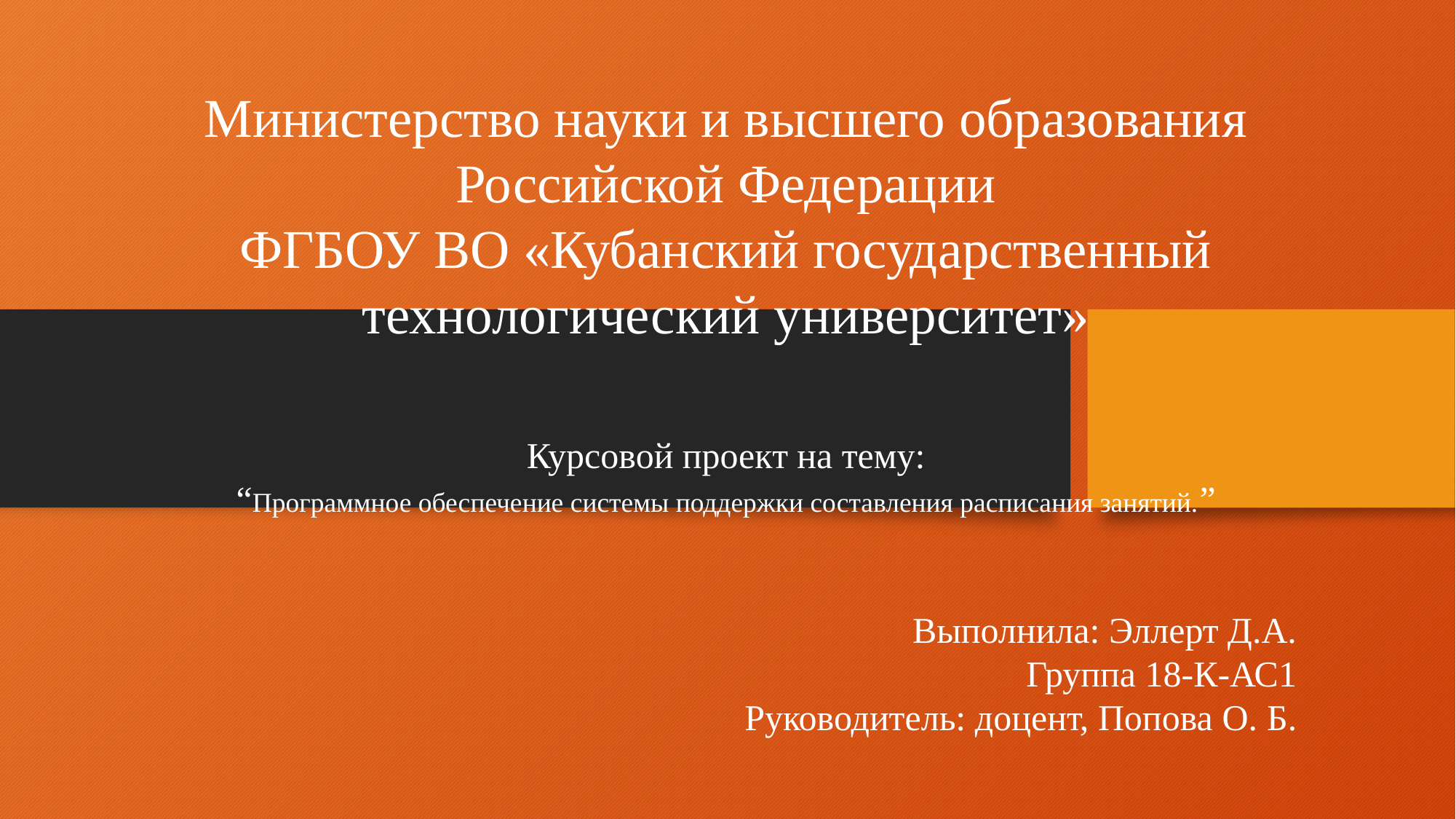

Министерство науки и высшего образования Российской Федерации
ФГБОУ ВО «Кубанский государственный технологический университет»

Курсовой проект на тему:
“Программное обеспечение системы поддержки составления расписания занятий.”

Выполнила: Эллерт Д.А.
Группа 18-К-АС1
Руководитель: доцент, Попова О. Б.